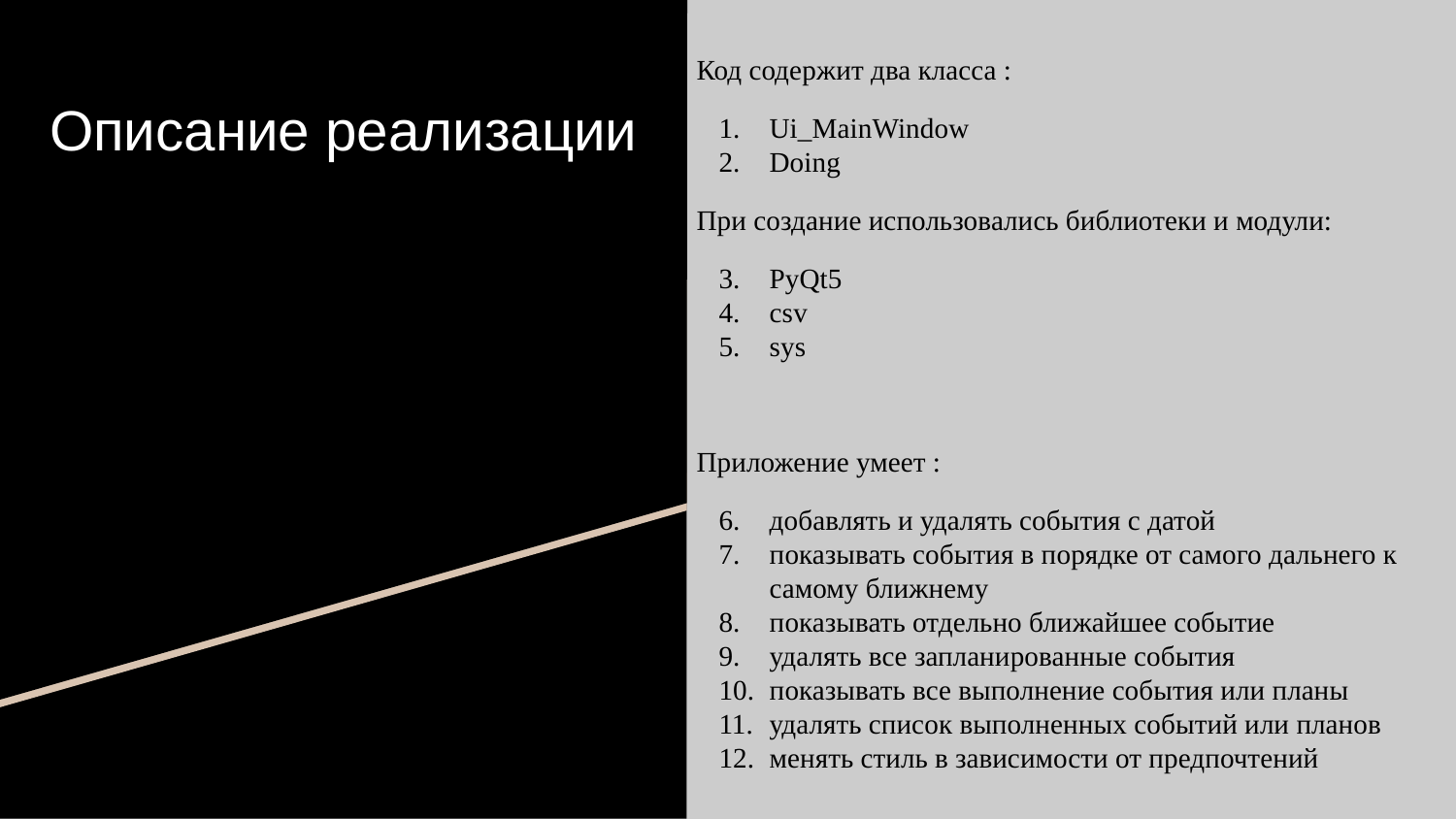

Код содержит два класса :
Ui_MainWindow
Doing
При создание использовались библиотеки и модули:
PyQt5
csv
sys

Приложение умеет :
добавлять и удалять события с датой
показывать события в порядке от самого дальнего к самому ближнему
показывать отдельно ближайшее событие
удалять все запланированные события
показывать все выполнение события или планы
удалять список выполненных событий или планов
менять стиль в зависимости от предпочтений
# Описание реализации